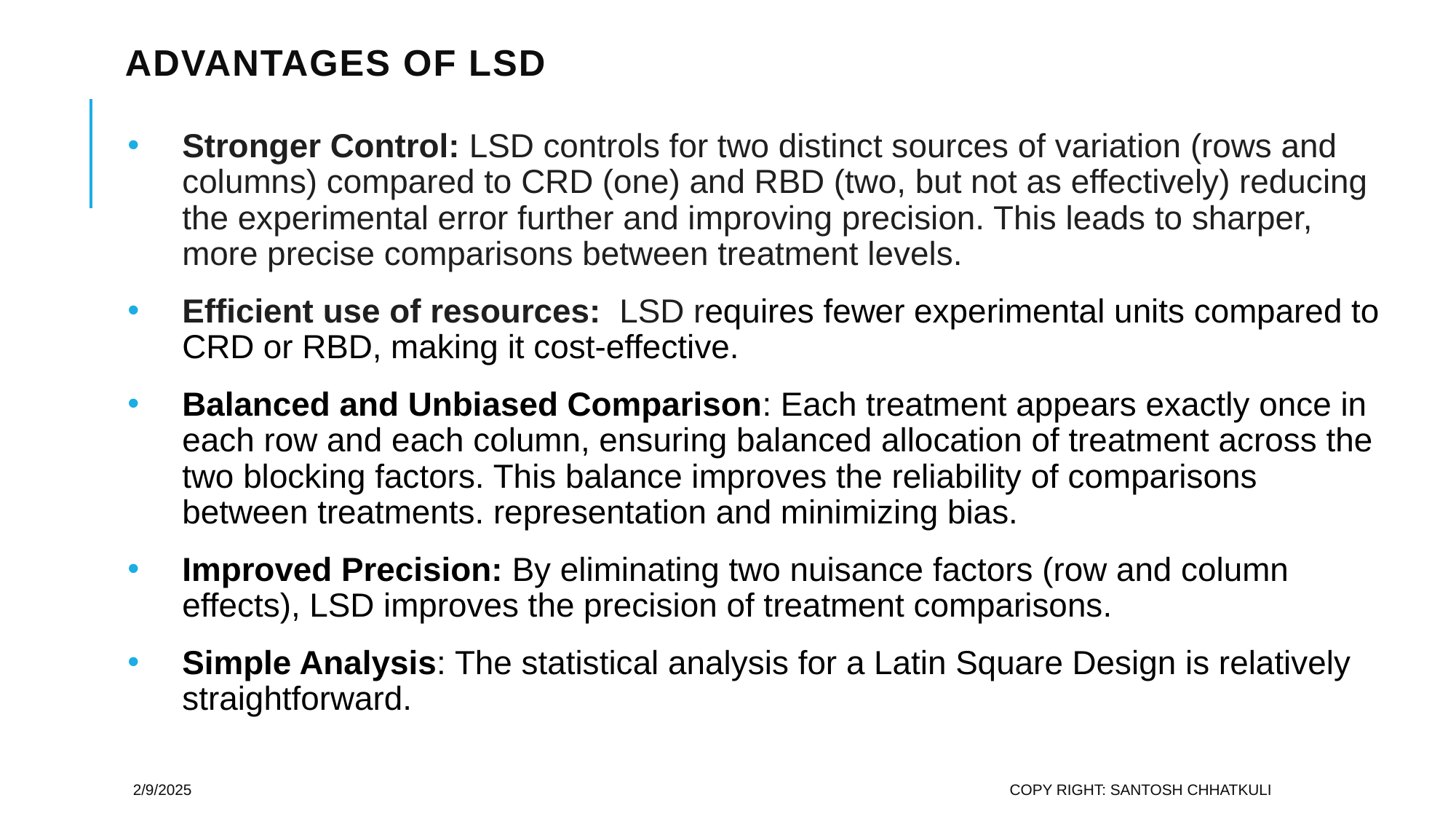

# Advantages of LSD
Stronger Control: LSD controls for two distinct sources of variation (rows and columns) compared to CRD (one) and RBD (two, but not as effectively) reducing the experimental error further and improving precision. This leads to sharper, more precise comparisons between treatment levels.
Efficient use of resources:  LSD requires fewer experimental units compared to CRD or RBD, making it cost-effective.
Balanced and Unbiased Comparison: Each treatment appears exactly once in each row and each column, ensuring balanced allocation of treatment across the two blocking factors. This balance improves the reliability of comparisons between treatments. representation and minimizing bias.
Improved Precision: By eliminating two nuisance factors (row and column effects), LSD improves the precision of treatment comparisons.
Simple Analysis: The statistical analysis for a Latin Square Design is relatively straightforward.

2/9/2025
Copy Right: Santosh Chhatkuli